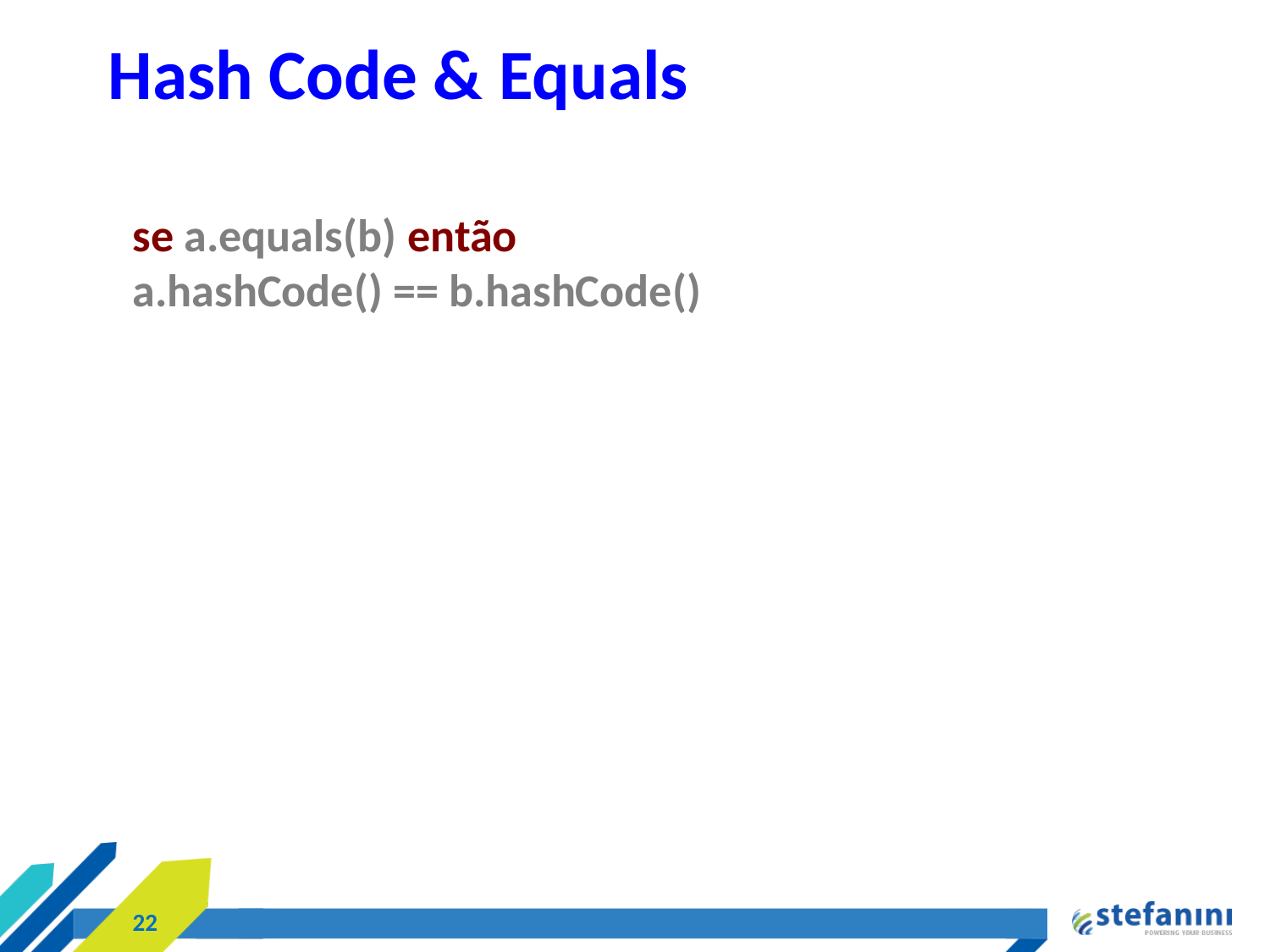

Hash Code & Equals

se a.equals(b) então
a.hashCode() == b.hashCode()
22